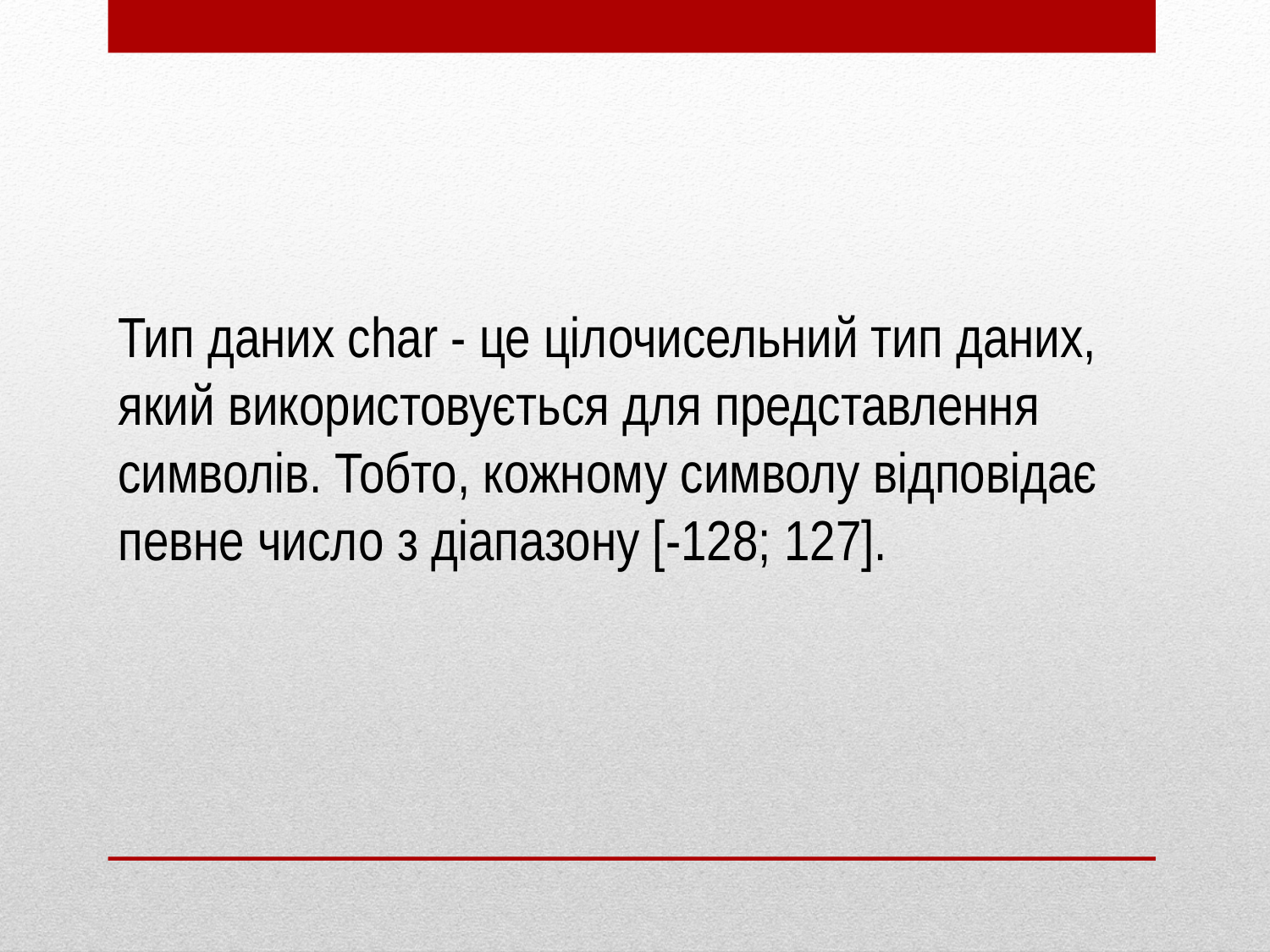

Тип даних char - це цілочисельний тип даних, який використовується для представлення символів. Тобто, кожному символу відповідає певне число з діапазону [-128; 127].